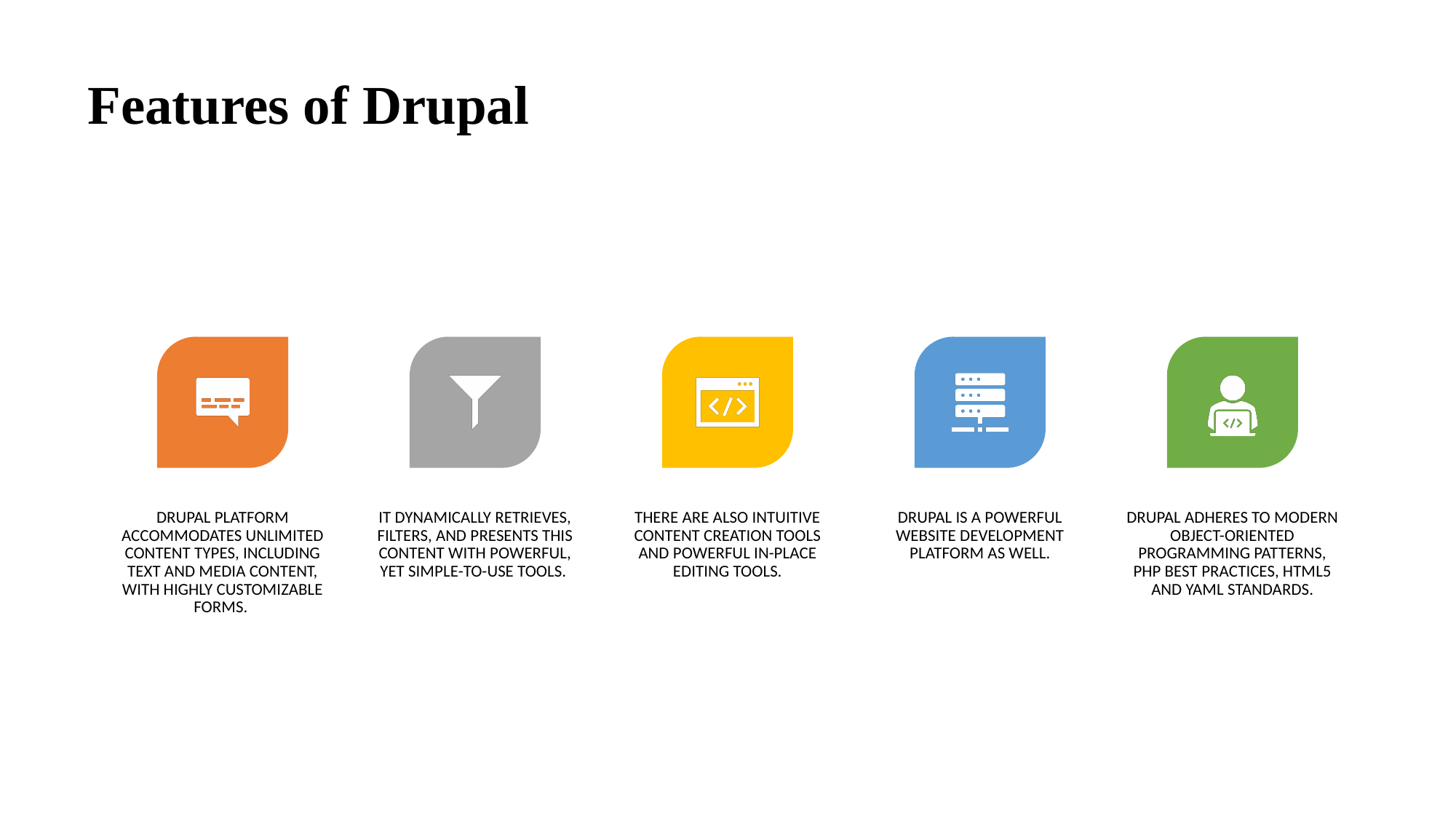

# Features of Drupal
Drupal platform accommodates unlimited content types, including text and media content, with highly customizable forms.
It dynamically retrieves, filters, and presents this content with powerful, yet simple-to-use tools.
There are also intuitive content creation tools and powerful in-place editing tools.
Drupal is a powerful website development platform as well.
Drupal adheres to modern object-oriented programming patterns, PHP best practices, HTML5 and YAML standards.